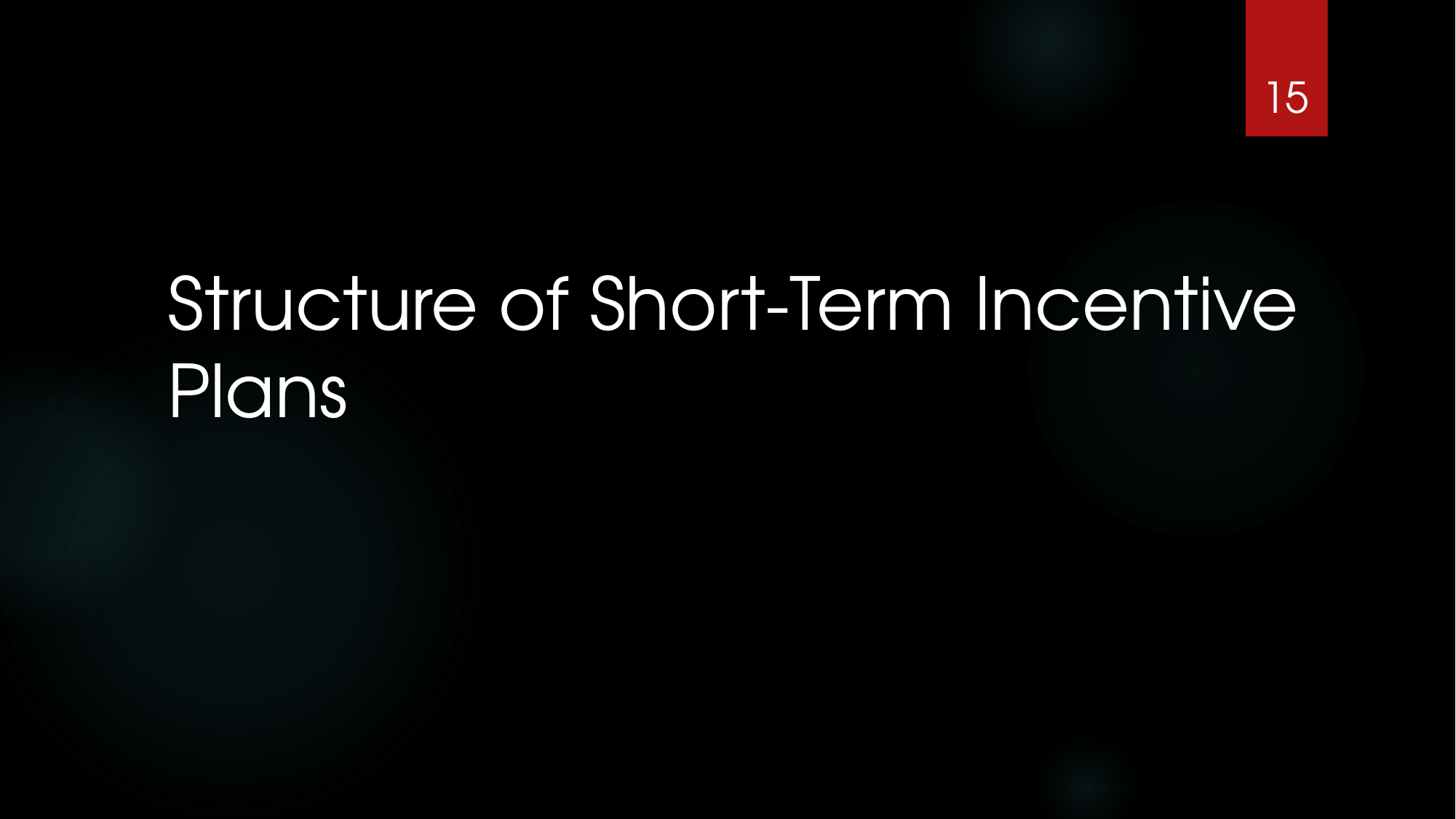

15
# Structure of Short-Term Incentive Plans